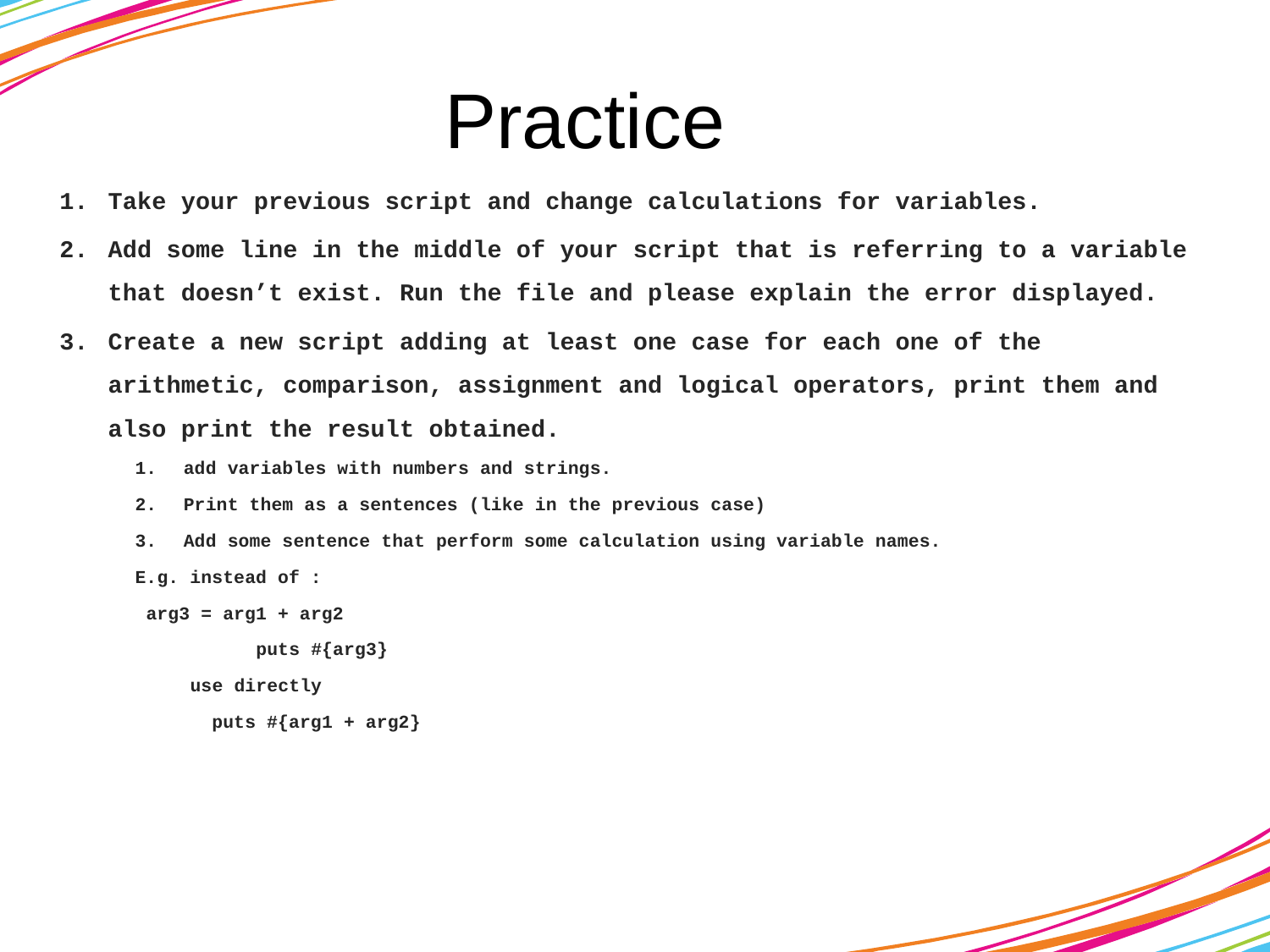

# Practice
Take your previous script and change calculations for variables.
Add some line in the middle of your script that is referring to a variable that doesn’t exist. Run the file and please explain the error displayed.
Create a new script adding at least one case for each one of the arithmetic, comparison, assignment and logical operators, print them and also print the result obtained.
add variables with numbers and strings.
Print them as a sentences (like in the previous case)
Add some sentence that perform some calculation using variable names.
	E.g. instead of :
		 arg3 = arg1 + arg2
           puts #{arg3}
     use directly
	       puts #{arg1 + arg2}